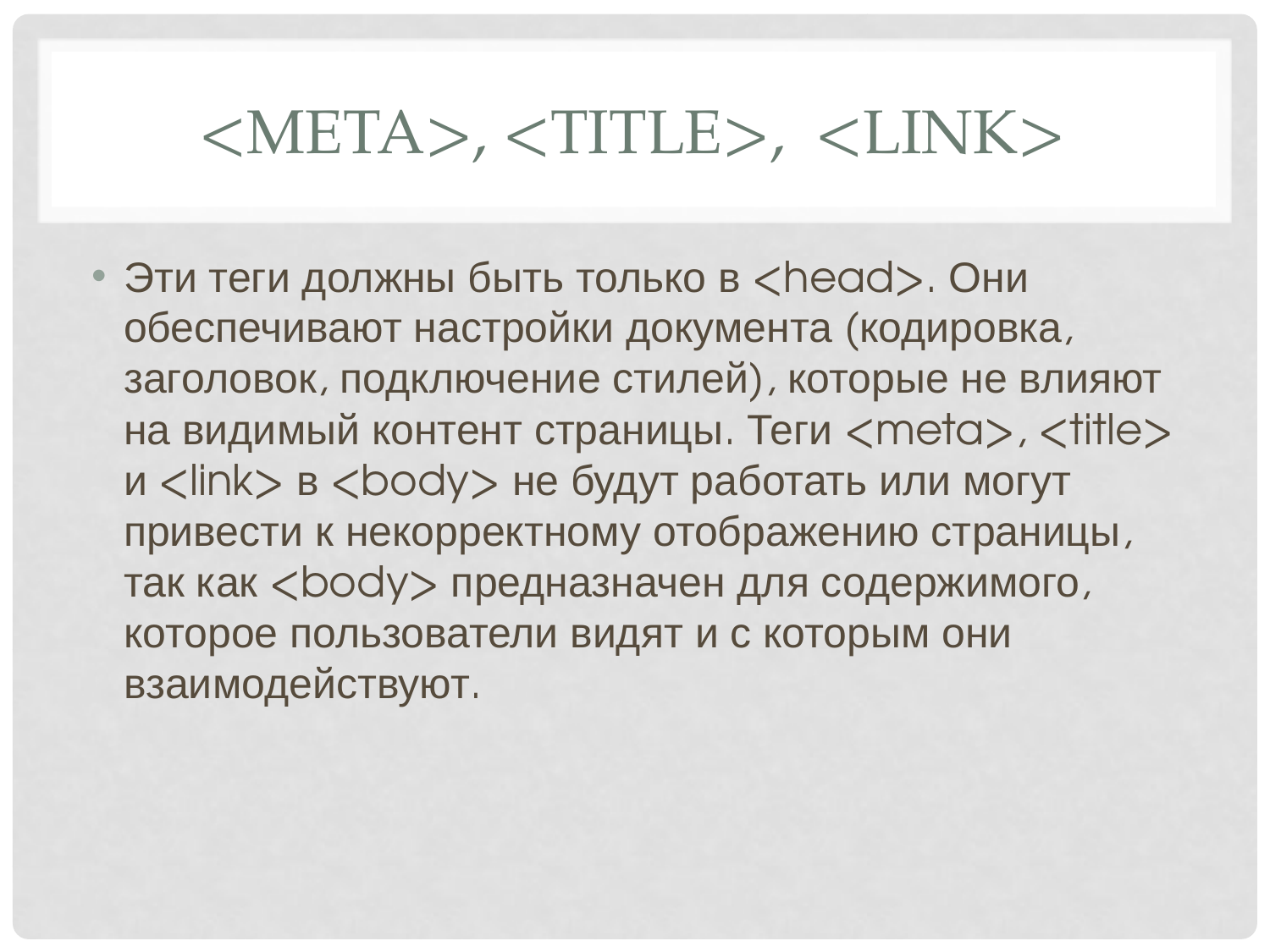

# <meta>, <title>,  <link>
Эти теги должны быть только в <head>. Они обеспечивают настройки документа (кодировка, заголовок, подключение стилей), которые не влияют на видимый контент страницы. Теги <meta>, <title> и <link> в <body> не будут работать или могут привести к некорректному отображению страницы, так как <body> предназначен для содержимого, которое пользователи видят и с которым они взаимодействуют.